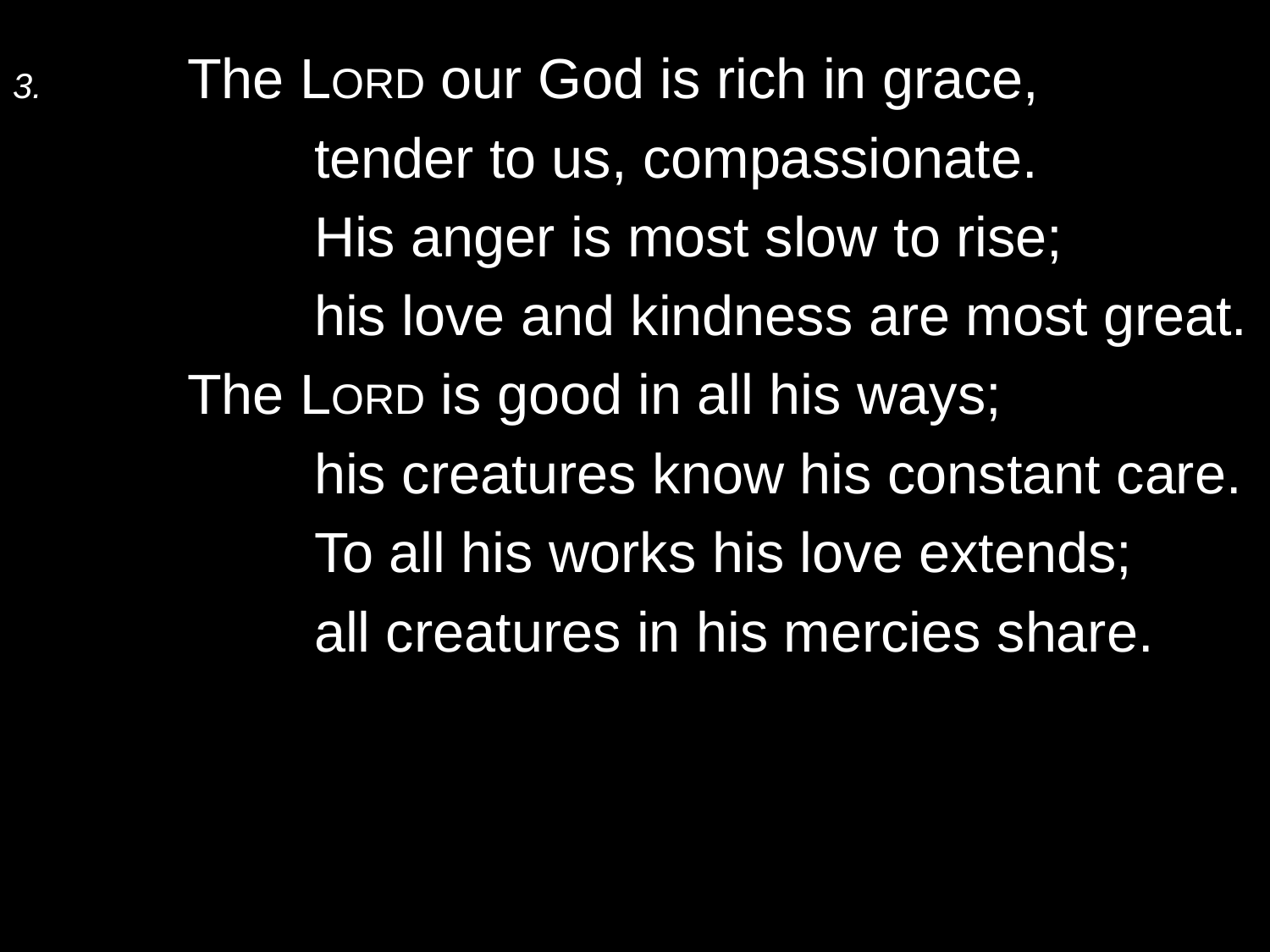

3.	The Lord our God is rich in grace,
		tender to us, compassionate.
		His anger is most slow to rise;
		his love and kindness are most great.
	The Lord is good in all his ways;
		his creatures know his constant care.
		To all his works his love extends;
		all creatures in his mercies share.